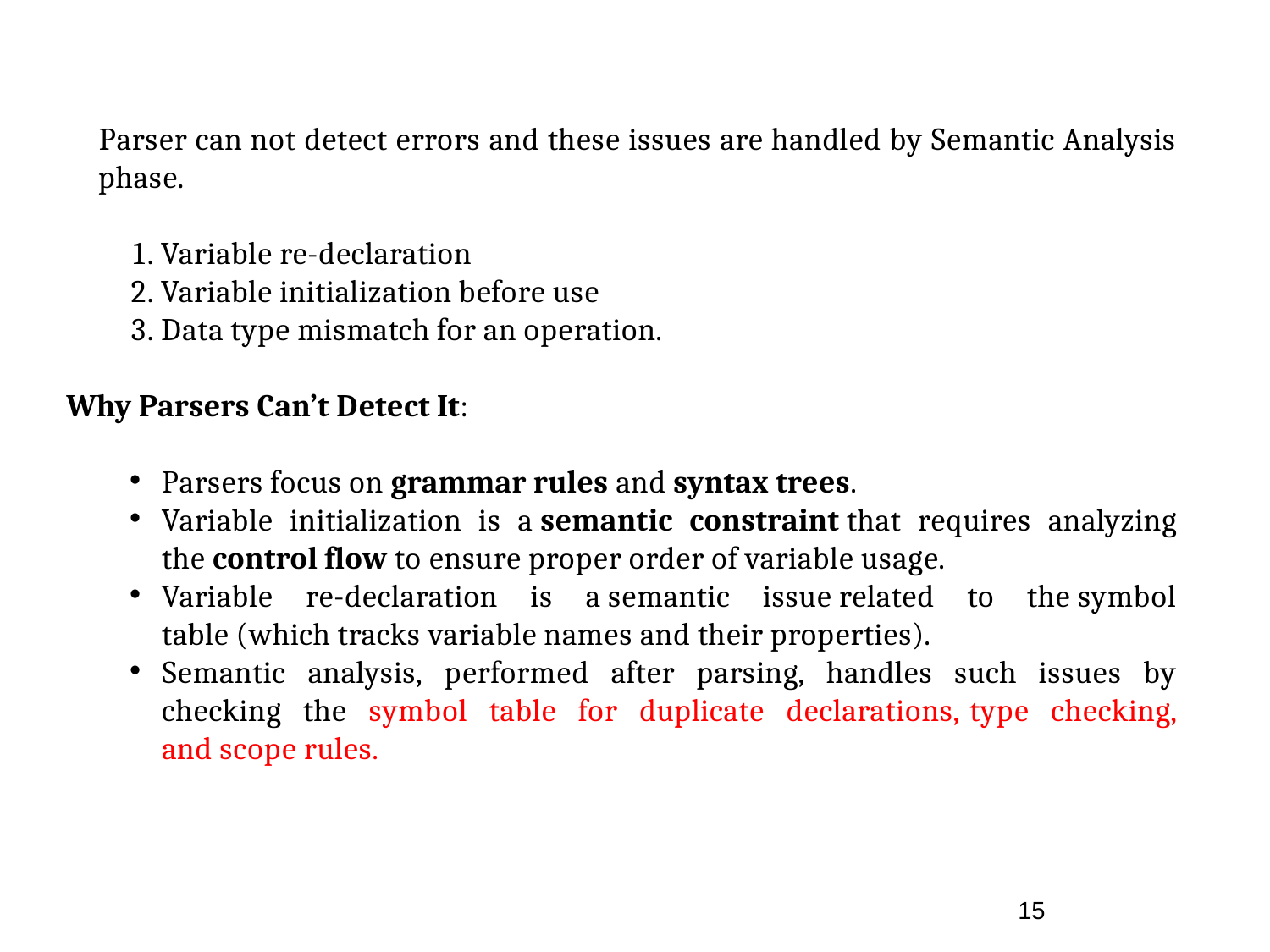

Parser can not detect errors and these issues are handled by Semantic Analysis phase.

1. Variable re-declaration
2. Variable initialization before use
3. Data type mismatch for an operation.

Why Parsers Can’t Detect It:

Parsers focus on grammar rules and syntax trees.
Variable initialization is a semantic constraint that requires analyzing the control flow to ensure proper order of variable usage.
Variable re-declaration is a semantic issue related to the symbol table (which tracks variable names and their properties).
Semantic analysis, performed after parsing, handles such issues by checking the symbol table for duplicate declarations, type checking, and scope rules.

15